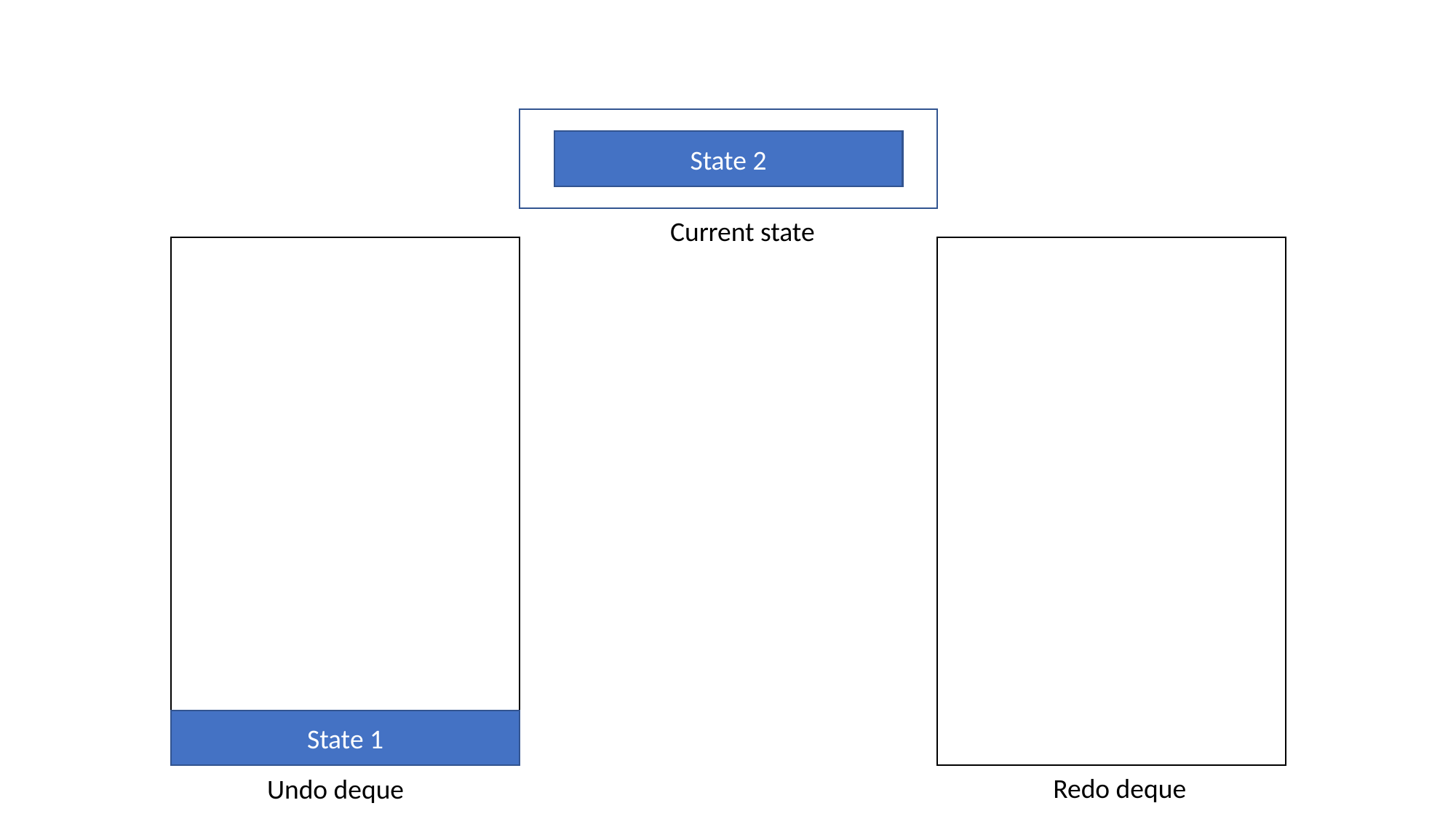

State 2
Current state

State 1
Redo deque
Undo deque